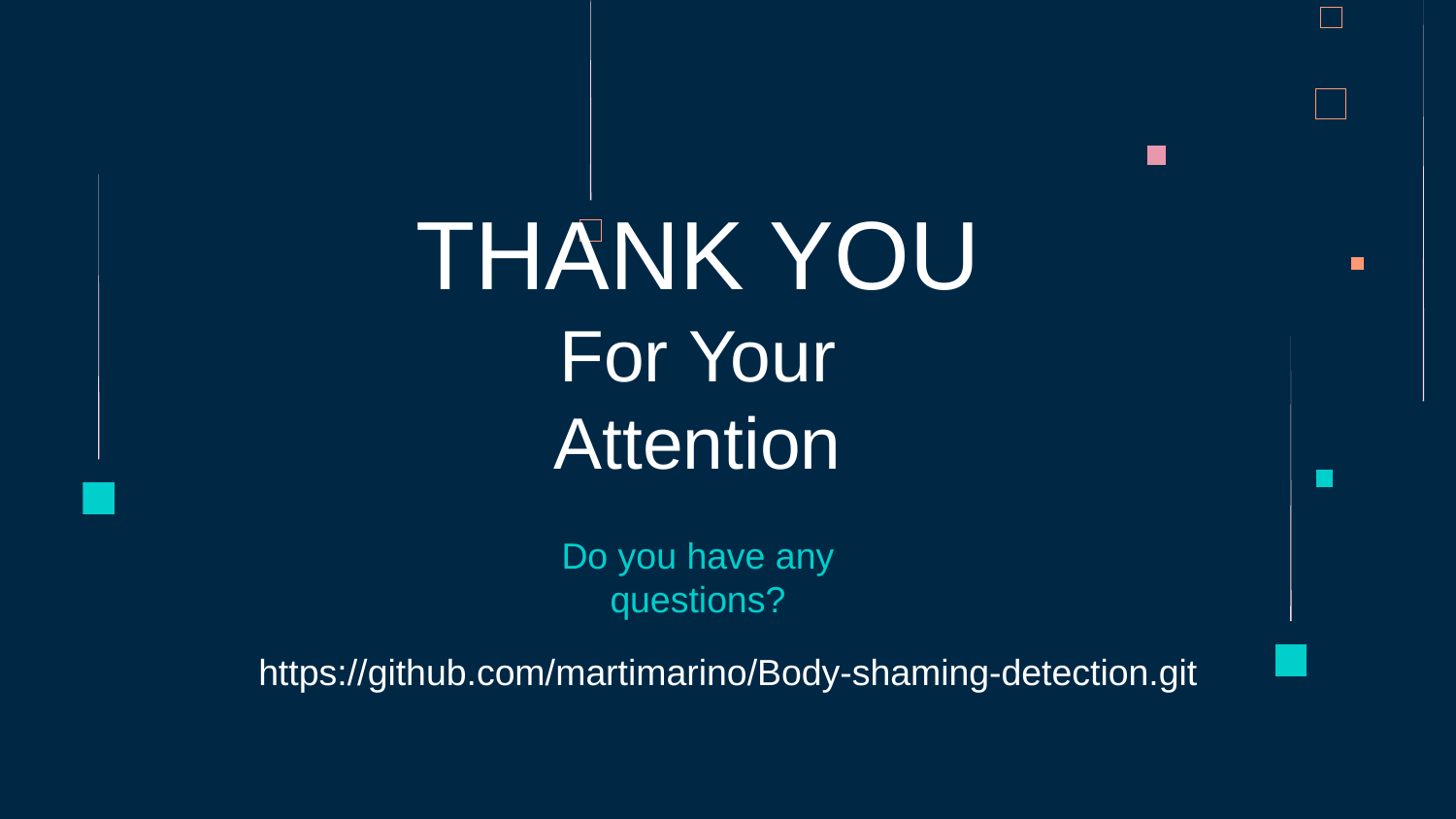

THANK YOU
For Your Attention
Do you have any questions?
https://github.com/martimarino/Body-shaming-detection.git